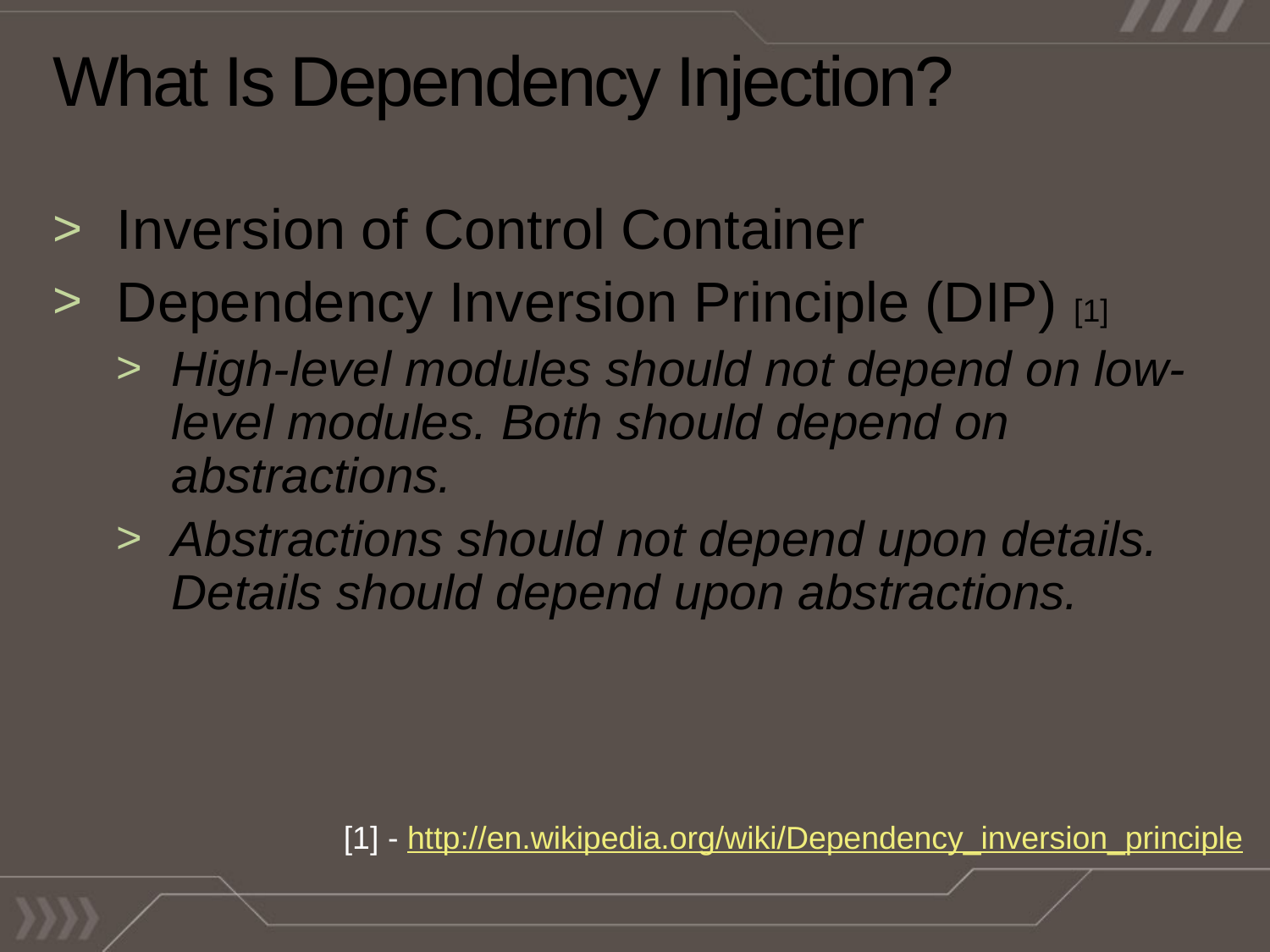

# What Is Dependency Injection?
Inversion of Control Container
Dependency Inversion Principle (DIP) [1]
High-level modules should not depend on low-level modules. Both should depend on abstractions.
Abstractions should not depend upon details. Details should depend upon abstractions.

[1] - http://en.wikipedia.org/wiki/Dependency_inversion_principle